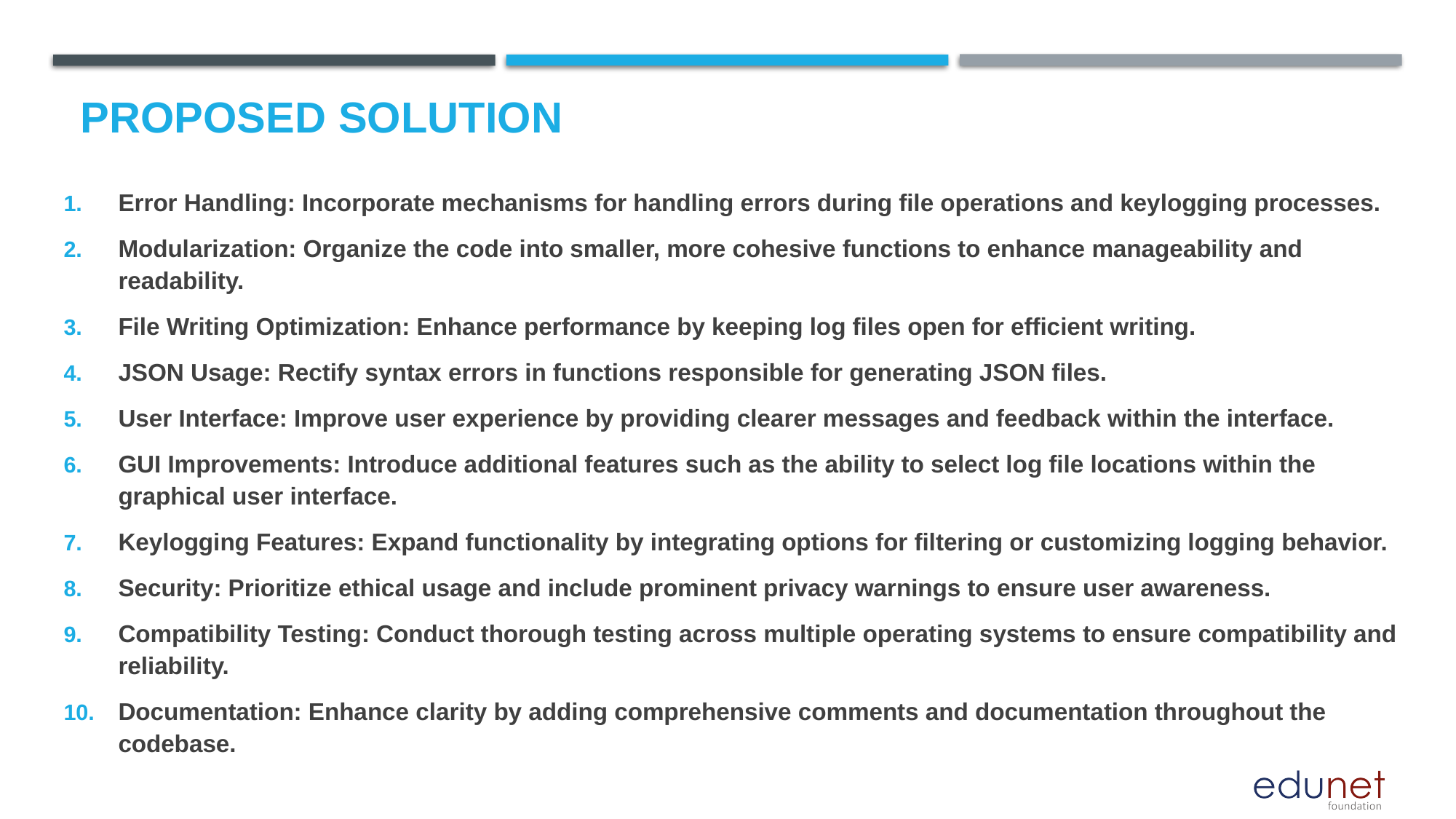

# Proposed Solution
Error Handling: Incorporate mechanisms for handling errors during file operations and keylogging processes.
Modularization: Organize the code into smaller, more cohesive functions to enhance manageability and readability.
File Writing Optimization: Enhance performance by keeping log files open for efficient writing.
JSON Usage: Rectify syntax errors in functions responsible for generating JSON files.
User Interface: Improve user experience by providing clearer messages and feedback within the interface.
GUI Improvements: Introduce additional features such as the ability to select log file locations within the graphical user interface.
Keylogging Features: Expand functionality by integrating options for filtering or customizing logging behavior.
Security: Prioritize ethical usage and include prominent privacy warnings to ensure user awareness.
Compatibility Testing: Conduct thorough testing across multiple operating systems to ensure compatibility and reliability.
Documentation: Enhance clarity by adding comprehensive comments and documentation throughout the codebase.